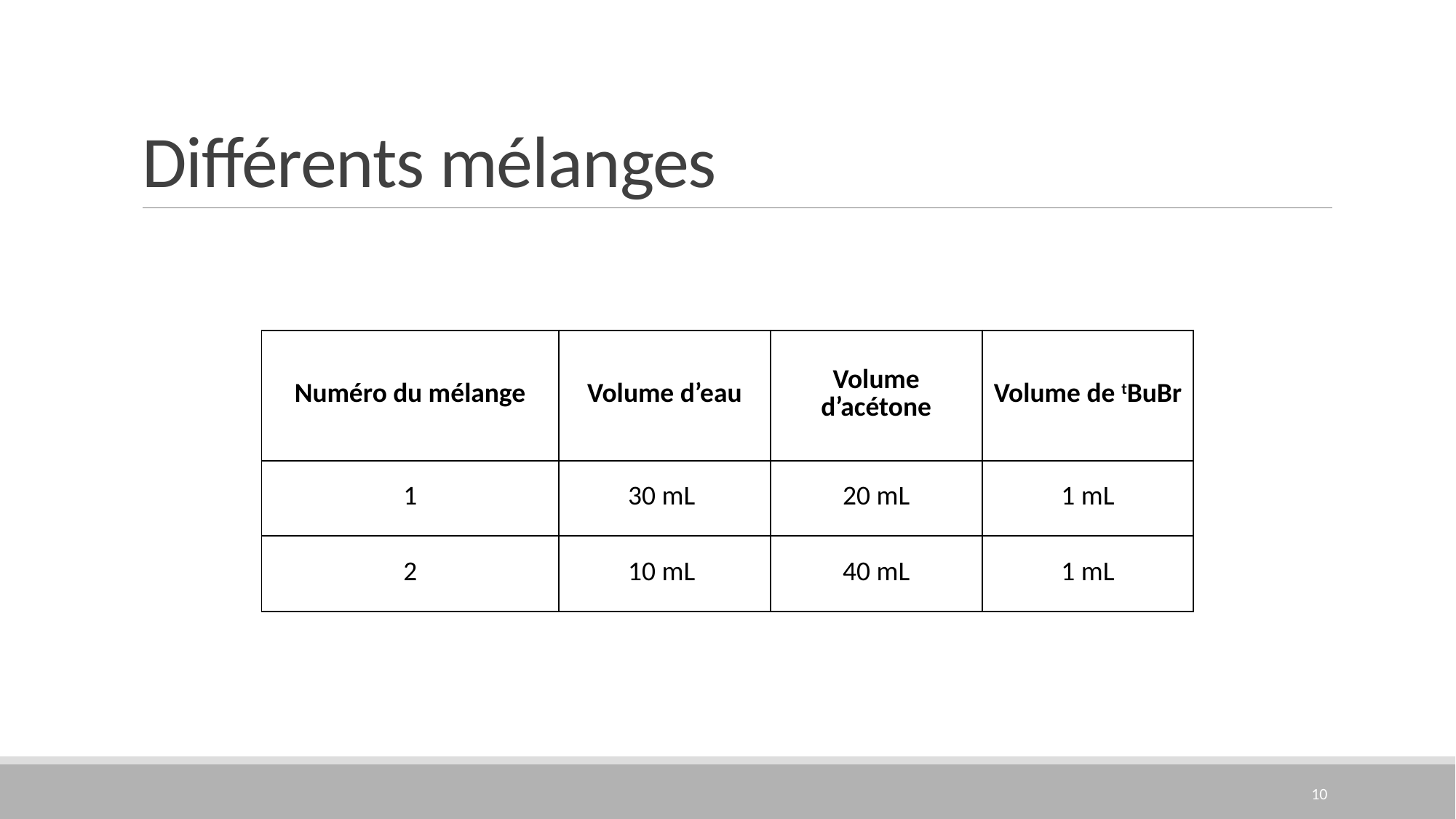

# Différents mélanges
| Numéro du mélange | Volume d’eau | Volume d’acétone | Volume de tBuBr |
| --- | --- | --- | --- |
| 1 | 30 mL | 20 mL | 1 mL |
| 2 | 10 mL | 40 mL | 1 mL |
10